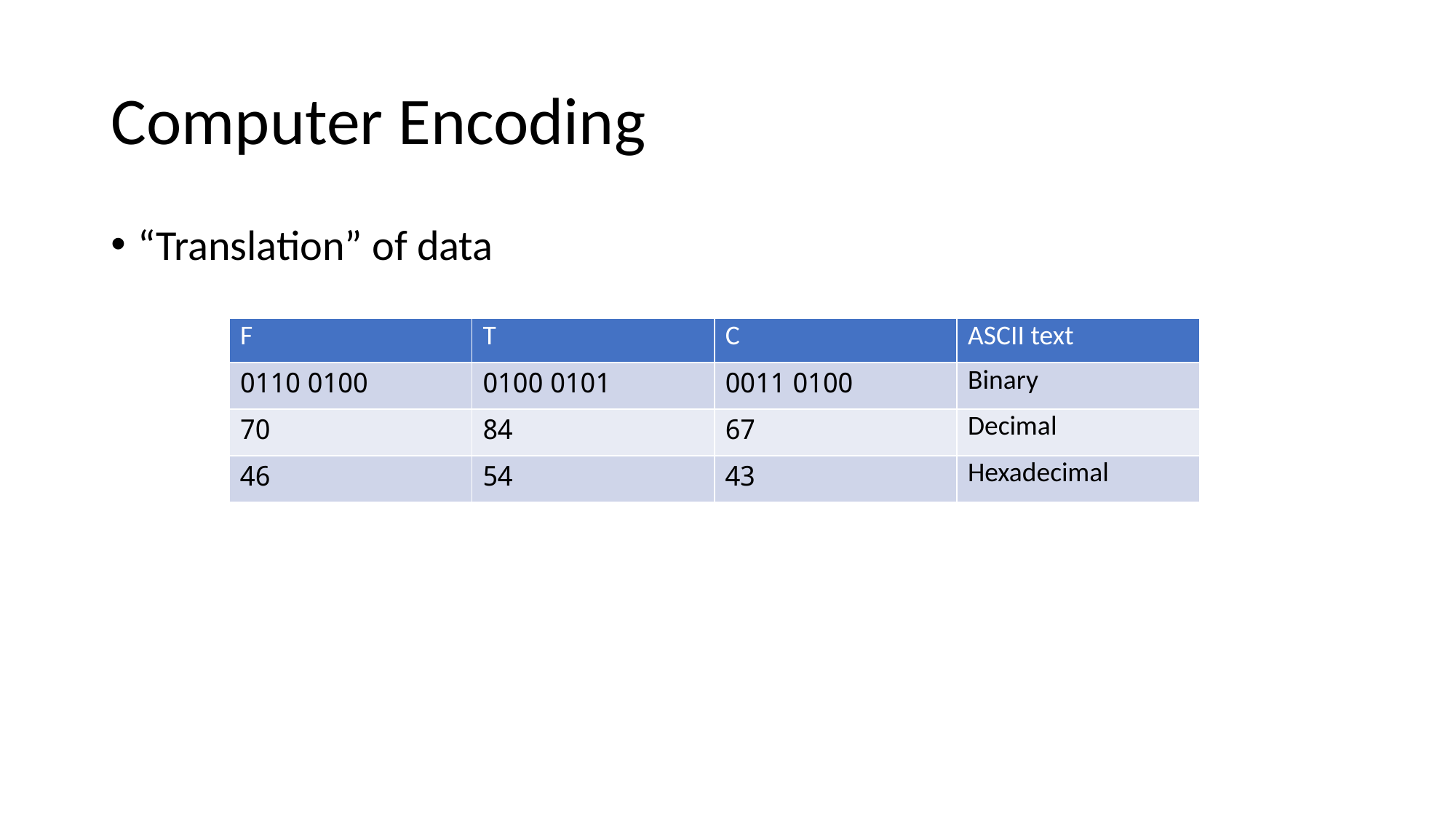

# Computer Encoding
“Translation” of data
| F | T | C | ASCII text |
| --- | --- | --- | --- |
| 0100 0110 | 0101 0100 | 0100 0011 | Binary |
| 70 | 84 | 67 | Decimal |
| 46 | 54 | 43 | Hexadecimal |